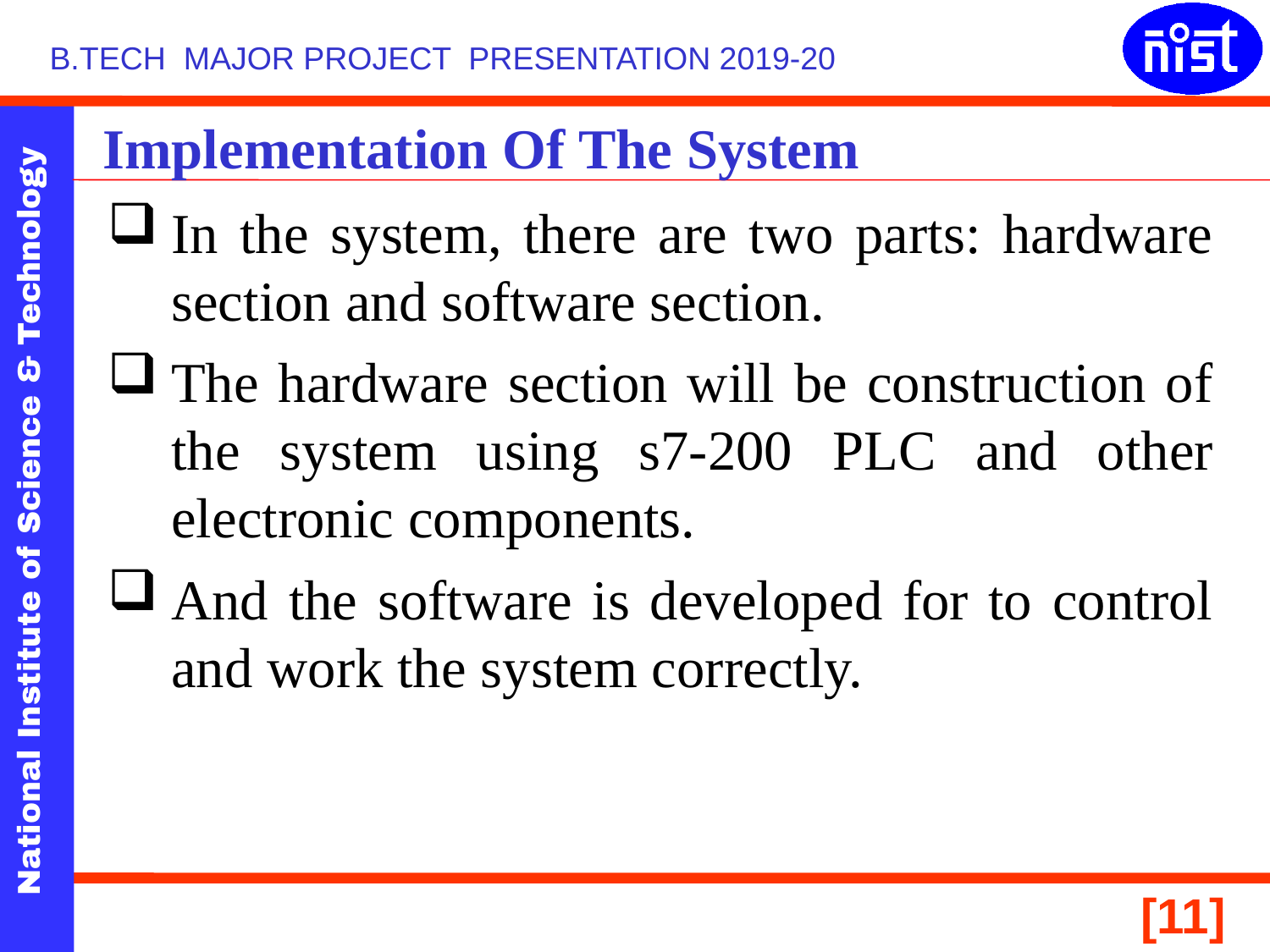

# Implementation Of The System
In the system, there are two parts: hardware section and software section.
The hardware section will be construction of the system using s7-200 PLC and other electronic components.
And the software is developed for to control and work the system correctly.